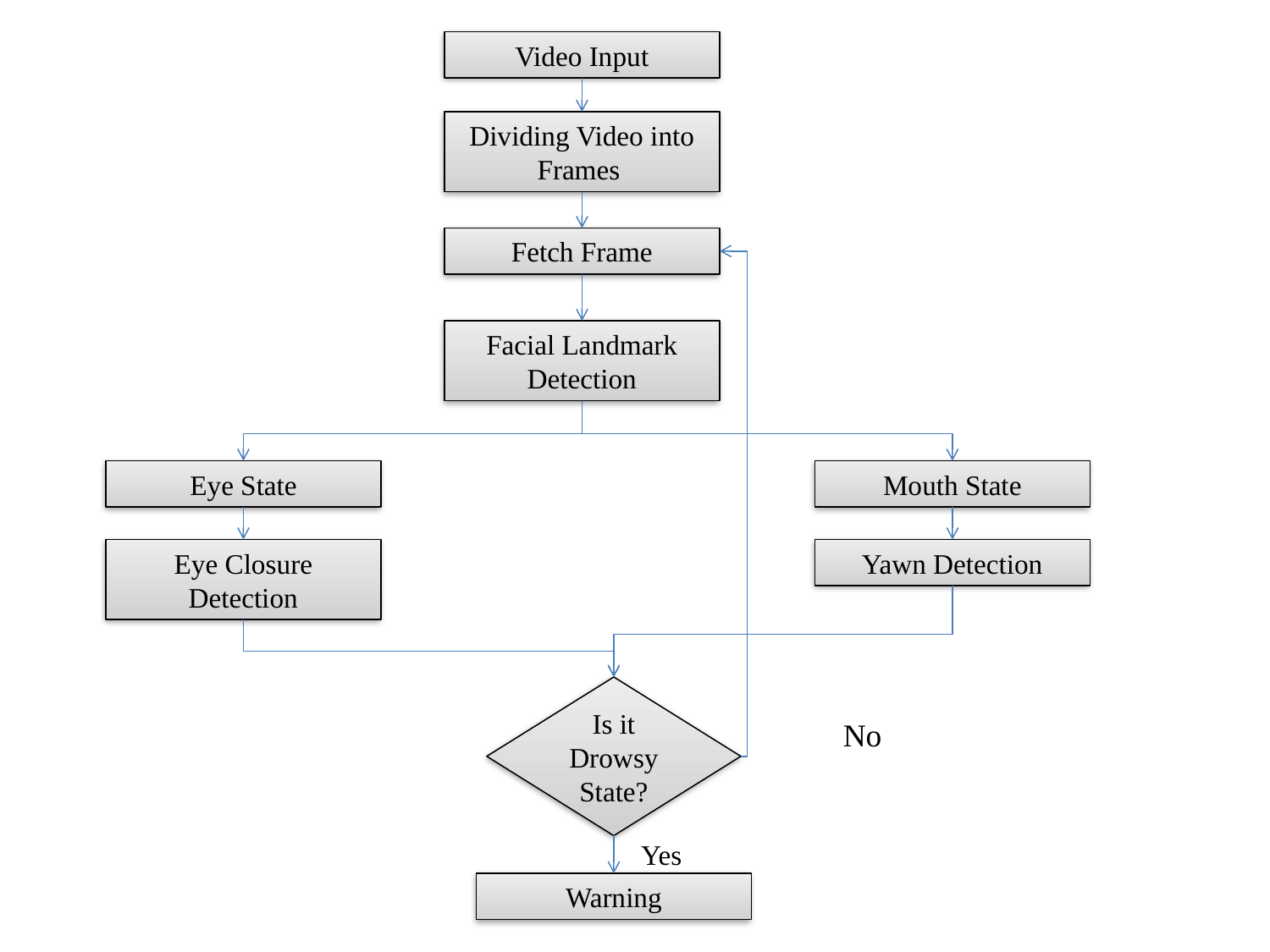

Video Input
Dividing Video into Frames
Fetch Frame
Facial Landmark Detection
Eye State
Mouth State
Eye Closure Detection
Yawn Detection
Is it Drowsy State?
No
Yes
Warning